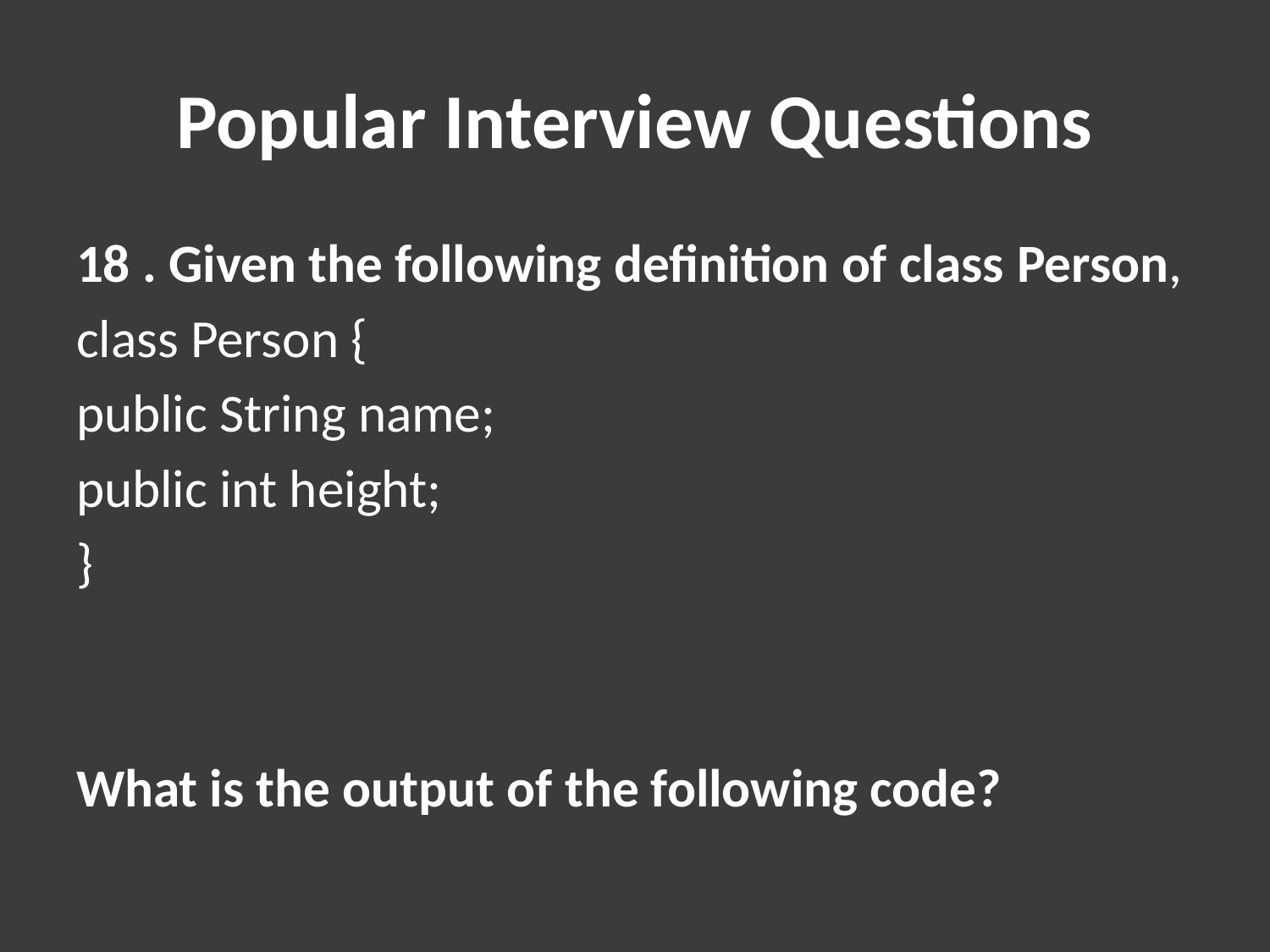

# Popular Interview Questions
18 . Given the following definition of class Person,
class Person {
public String name;
public int height;
}

What is the output of the following code?